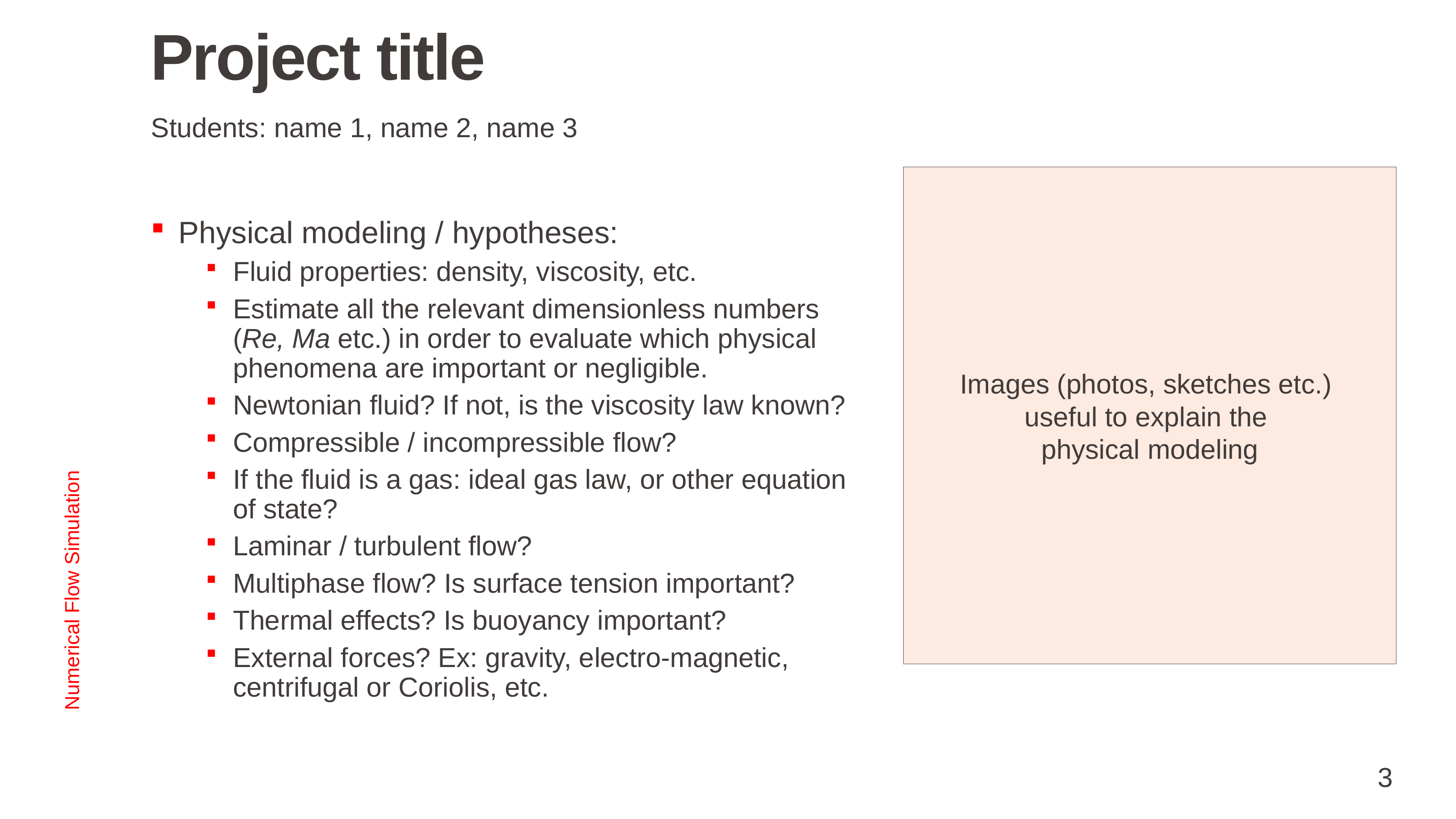

# Project title
Students: name 1, name 2, name 3

Images (photos, sketches etc.)
useful to explain the
physical modeling

Physical modeling / hypotheses:
Fluid properties: density, viscosity, etc.
Estimate all the relevant dimensionless numbers (Re, Ma etc.) in order to evaluate which physical phenomena are important or negligible.
Newtonian fluid? If not, is the viscosity law known?
Compressible / incompressible flow?
If the fluid is a gas: ideal gas law, or other equation of state?
Laminar / turbulent flow?
Multiphase flow? Is surface tension important?
Thermal effects? Is buoyancy important?
External forces? Ex: gravity, electro-magnetic, centrifugal or Coriolis, etc.